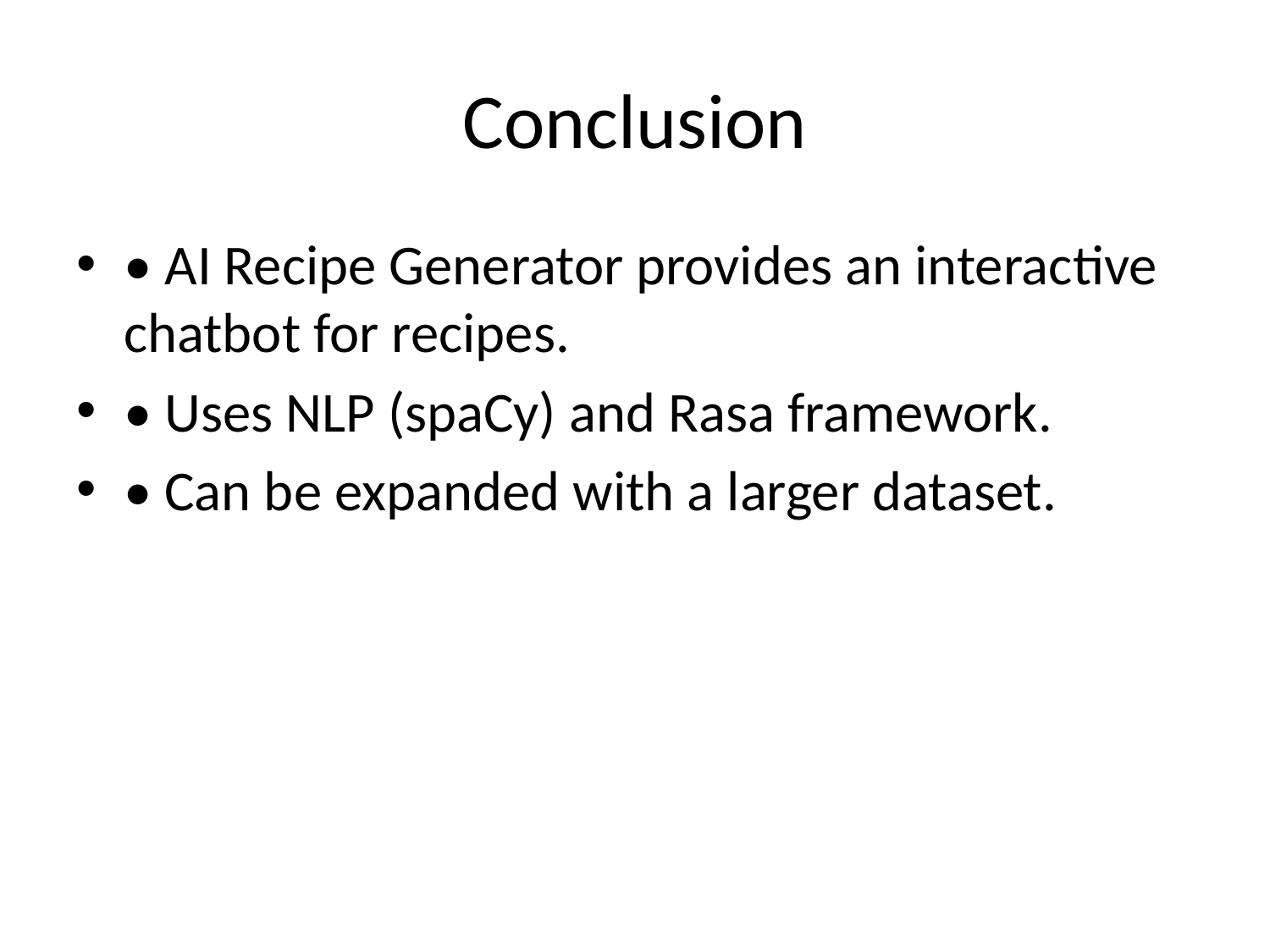

# Conclusion
• AI Recipe Generator provides an interactive chatbot for recipes.
• Uses NLP (spaCy) and Rasa framework.
• Can be expanded with a larger dataset.